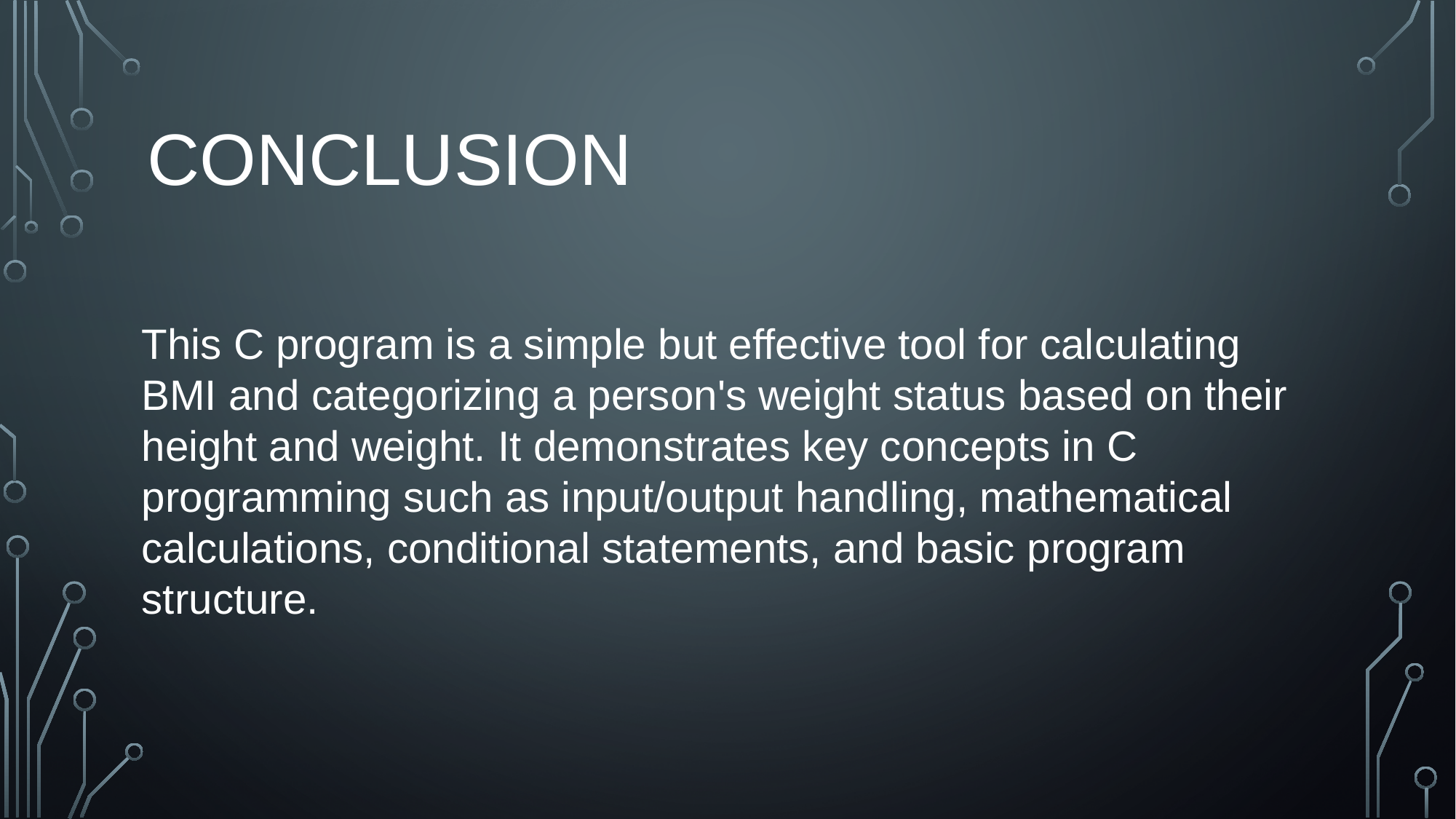

# CONCLUSION
This C program is a simple but effective tool for calculating BMI and categorizing a person's weight status based on their height and weight. It demonstrates key concepts in C programming such as input/output handling, mathematical calculations, conditional statements, and basic program structure.